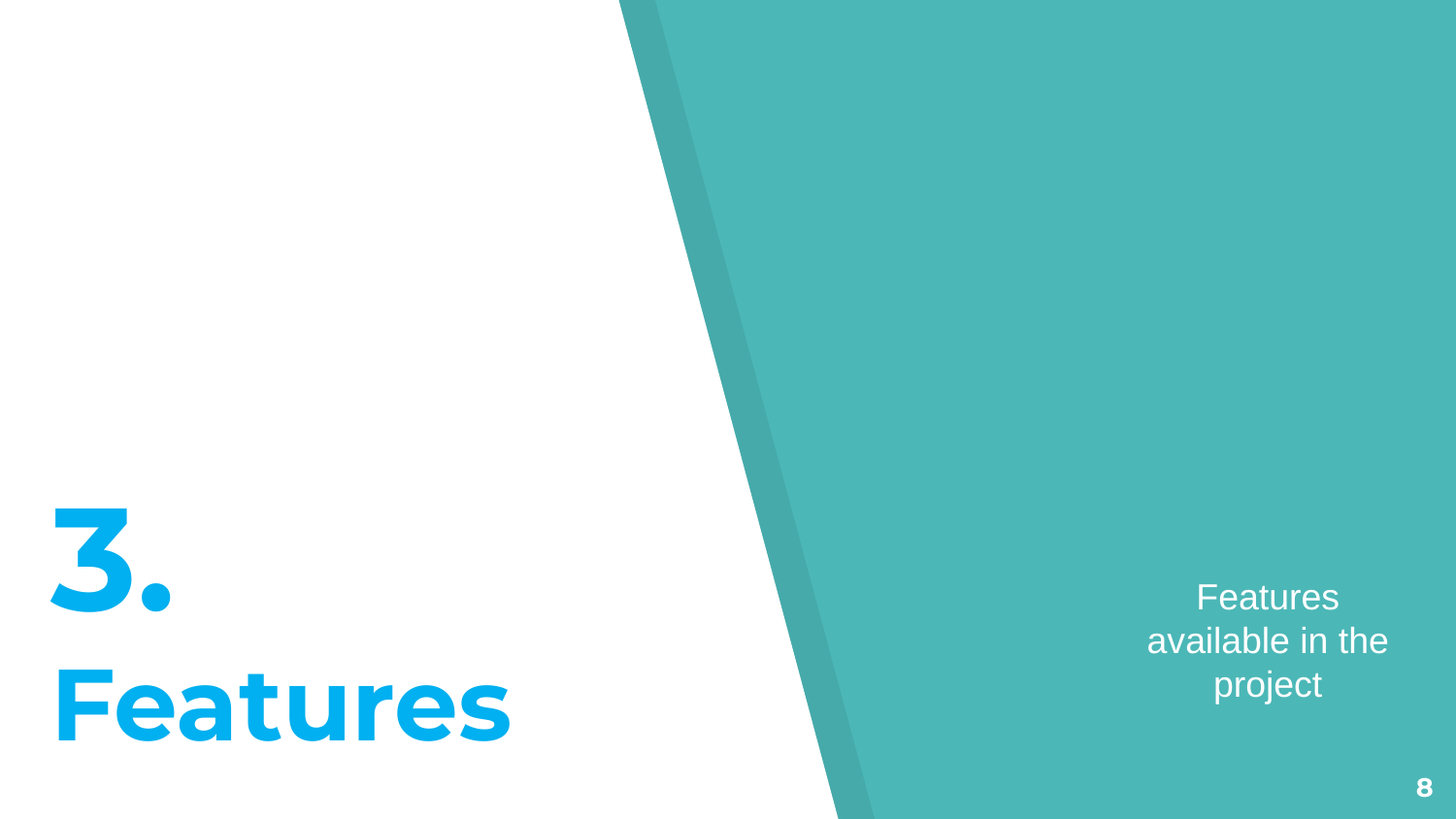

# 3. Features
Features available in the project
8